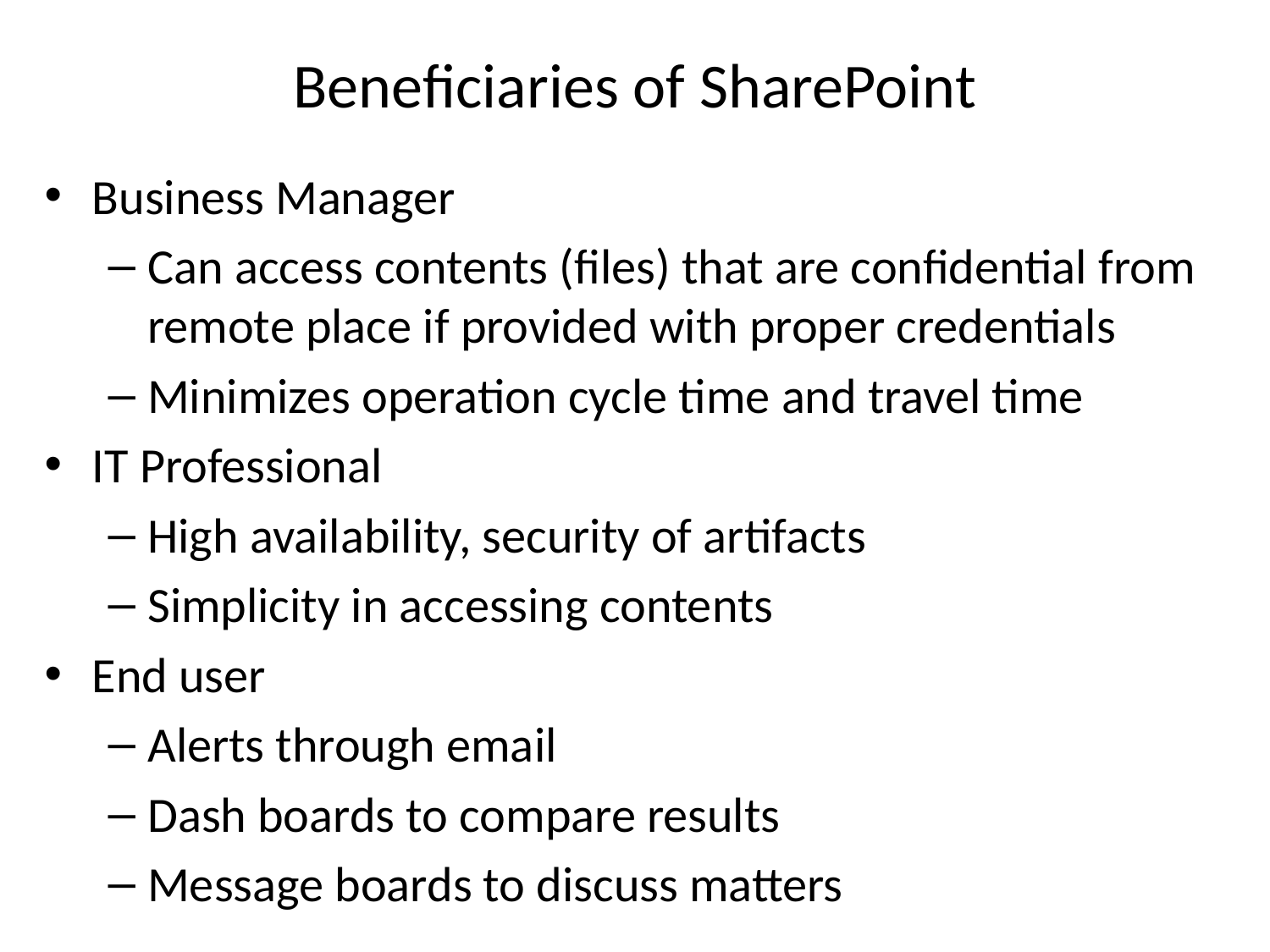

# Beneficiaries of SharePoint
Business Manager
Can access contents (files) that are confidential from remote place if provided with proper credentials
Minimizes operation cycle time and travel time
IT Professional
High availability, security of artifacts
Simplicity in accessing contents
End user
Alerts through email
Dash boards to compare results
Message boards to discuss matters